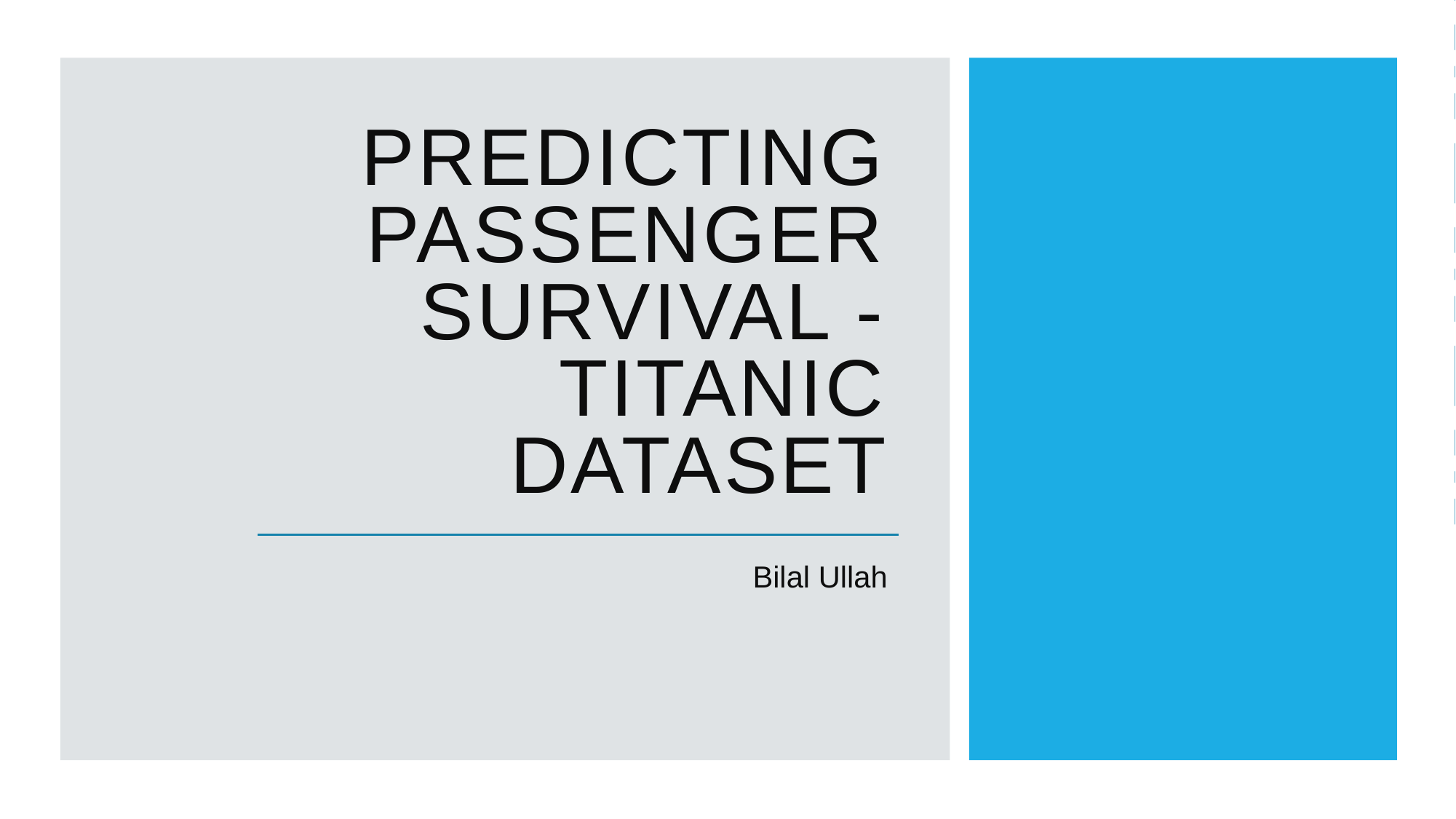

# Predicting Passenger Survival - Titanic Dataset
Bilal Ullah